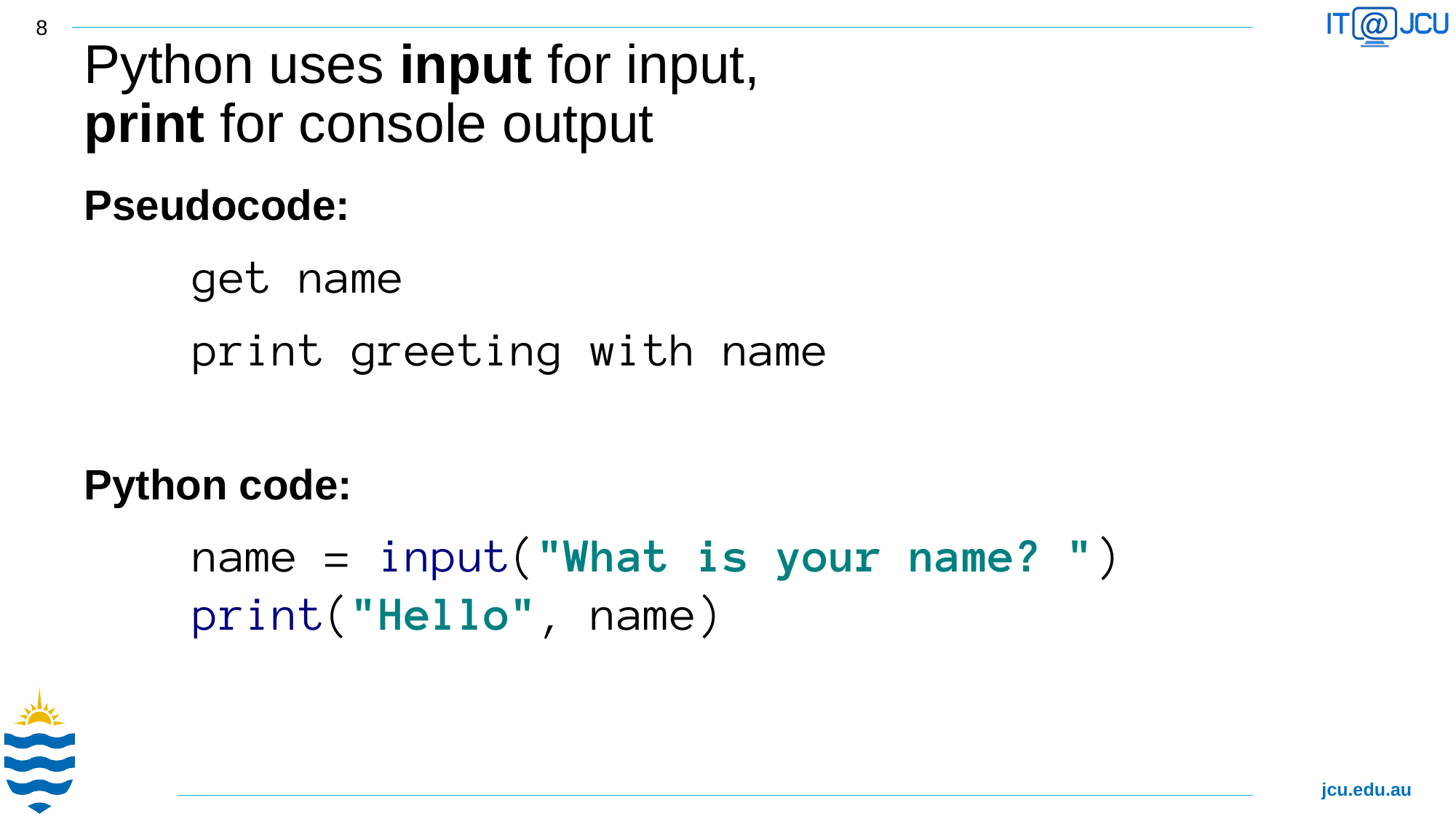

8
# Python uses input for input, print for console output
Pseudocode:
	get name
	print greeting with name

Python code:
	name = input("What is your name? ")
	print("Hello", name)